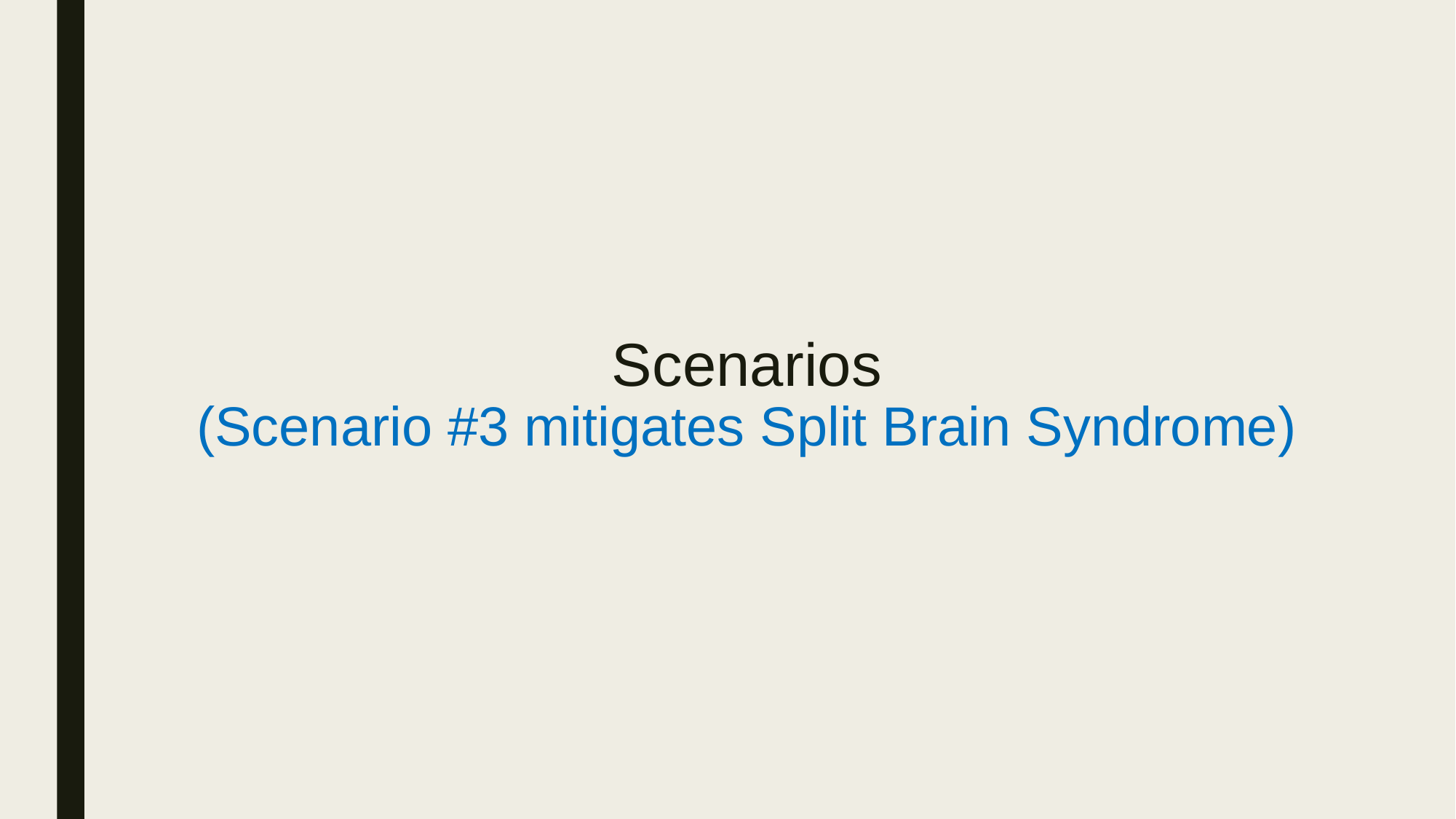

# Scenarios (Scenario #3 mitigates Split Brain Syndrome)